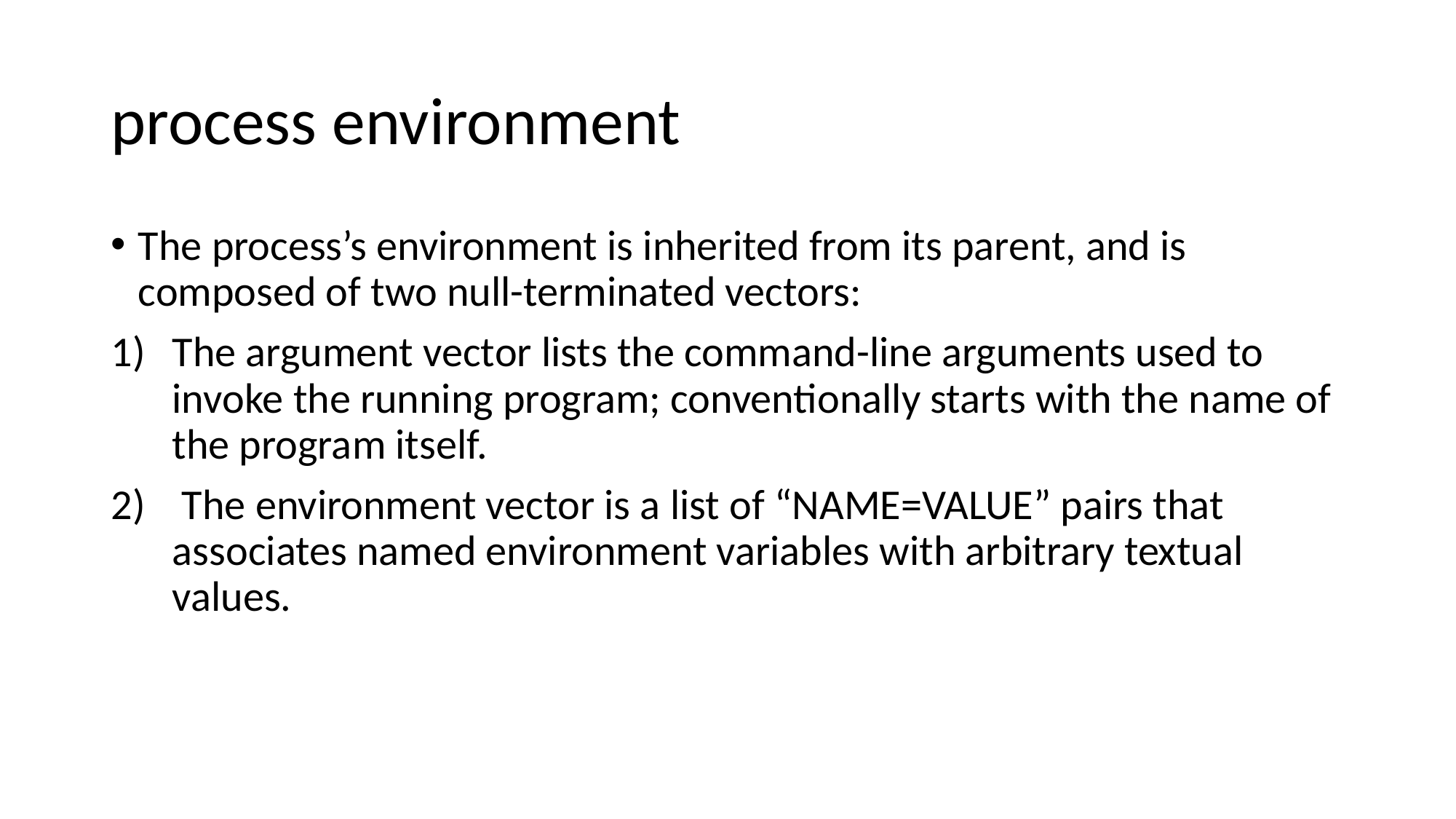

# process environment
The process’s environment is inherited from its parent, and is composed of two null-terminated vectors:
The argument vector lists the command-line arguments used to invoke the running program; conventionally starts with the name of the program itself.
 The environment vector is a list of “NAME=VALUE” pairs that associates named environment variables with arbitrary textual values.